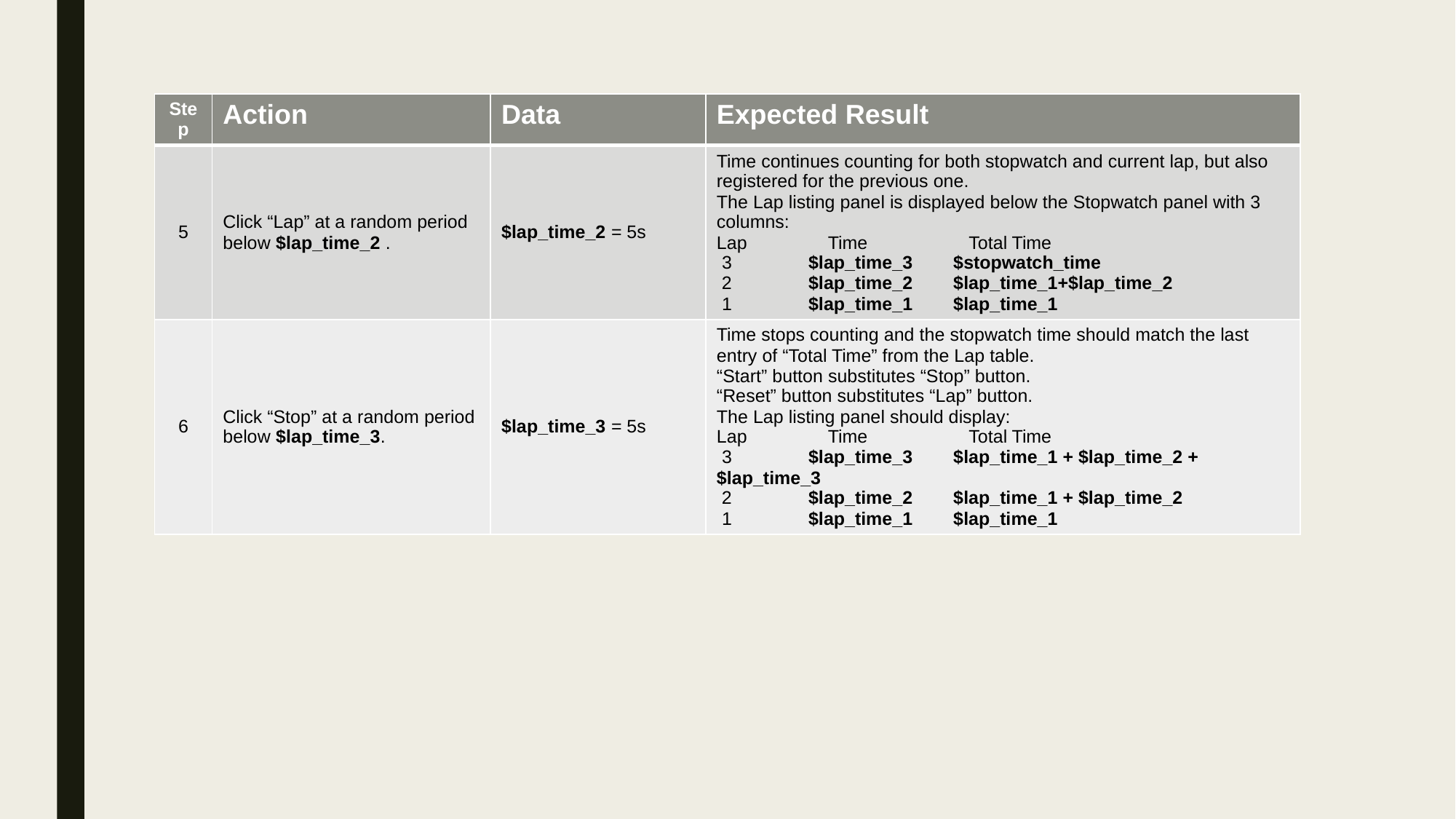

| Step | Action | Data | Expected Result |
| --- | --- | --- | --- |
| 5 | Click “Lap” at a random period below $lap\_time\_2 . | $lap\_time\_2 = 5s | Time continues counting for both stopwatch and current lap, but also registered for the previous one. The Lap listing panel is displayed below the Stopwatch panel with 3 columns: Lap Time Total Time 3 $lap\_time\_3 $stopwatch\_time 2 $lap\_time\_2 $lap\_time\_1+$lap\_time\_2 1 $lap\_time\_1 $lap\_time\_1 |
| 6 | Click “Stop” at a random period below $lap\_time\_3. | $lap\_time\_3 = 5s | Time stops counting and the stopwatch time should match the last entry of “Total Time” from the Lap table. “Start” button substitutes “Stop” button. “Reset” button substitutes “Lap” button. The Lap listing panel should display: Lap Time Total Time 3 $lap\_time\_3 $lap\_time\_1 + $lap\_time\_2 + $lap\_time\_3 2 $lap\_time\_2 $lap\_time\_1 + $lap\_time\_2 1 $lap\_time\_1 $lap\_time\_1 |